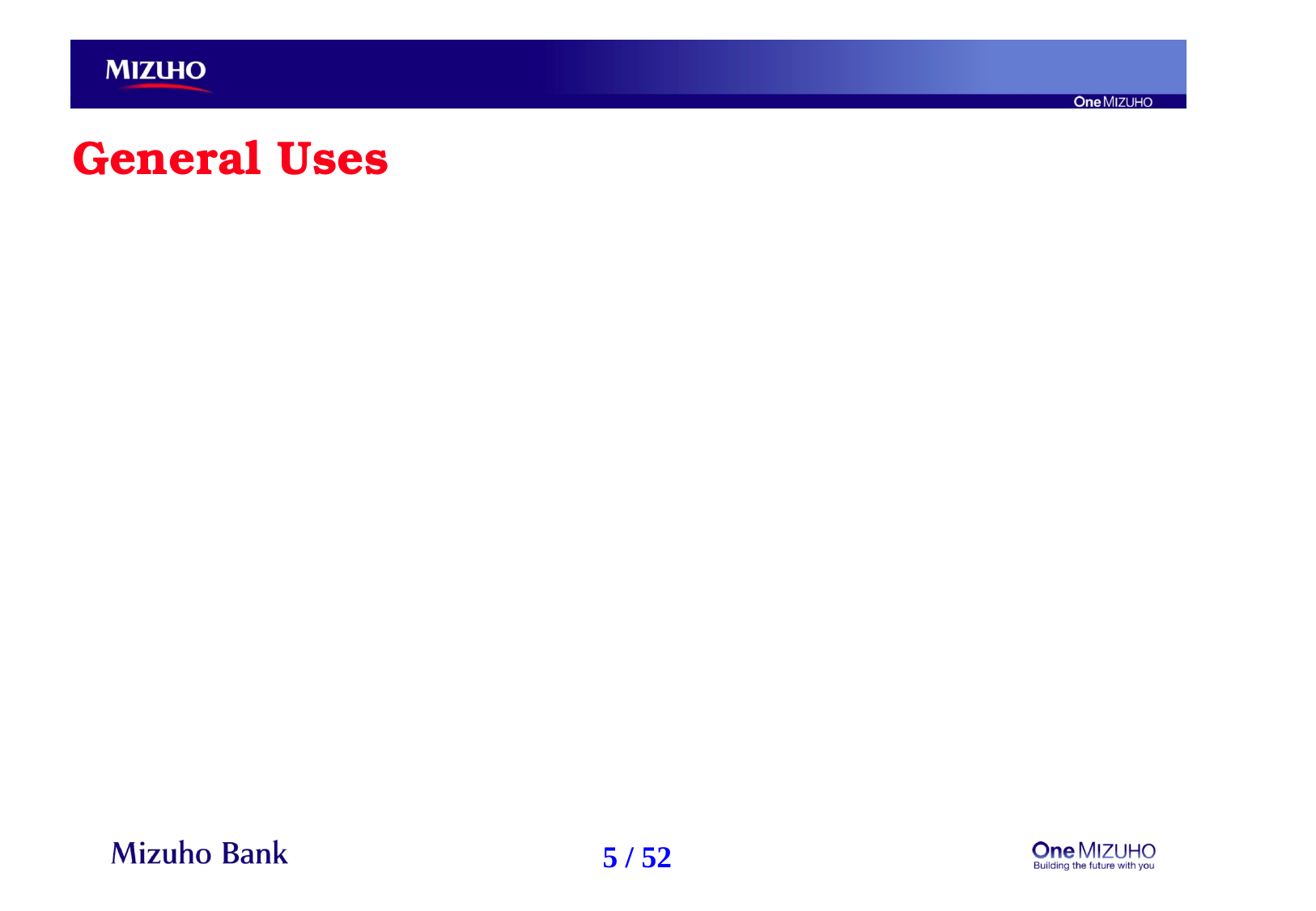

# General Uses
Write macros to automate labor-intensive and repetitive tasks
Create user-defined functions to achieve complicated functionality
Create standard Windows Menu/Tool Bars for interface
Interact with other Windows programs (e.g. Matlab)
I/O with external files
Database operation

…